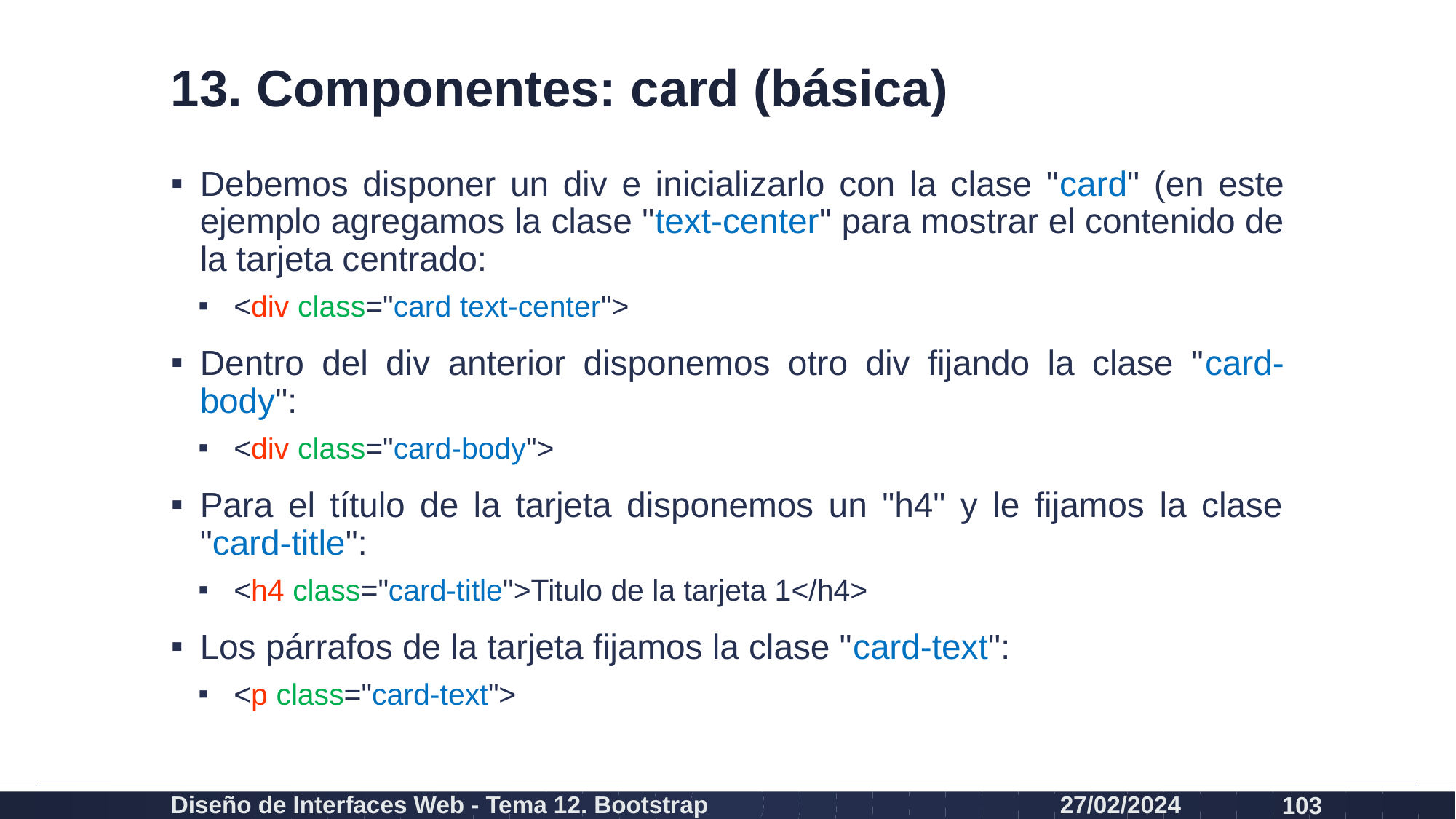

# 13. Componentes: card (básica)
Debemos disponer un div e inicializarlo con la clase "card" (en este ejemplo agregamos la clase "text-center" para mostrar el contenido de la tarjeta centrado:
<div class="card text-center">
Dentro del div anterior disponemos otro div fijando la clase "card-body":
<div class="card-body">
Para el título de la tarjeta disponemos un "h4" y le fijamos la clase "card-title":
<h4 class="card-title">Titulo de la tarjeta 1</h4>
Los párrafos de la tarjeta fijamos la clase "card-text":
<p class="card-text">
Diseño de Interfaces Web - Tema 12. Bootstrap
27/02/2024
103